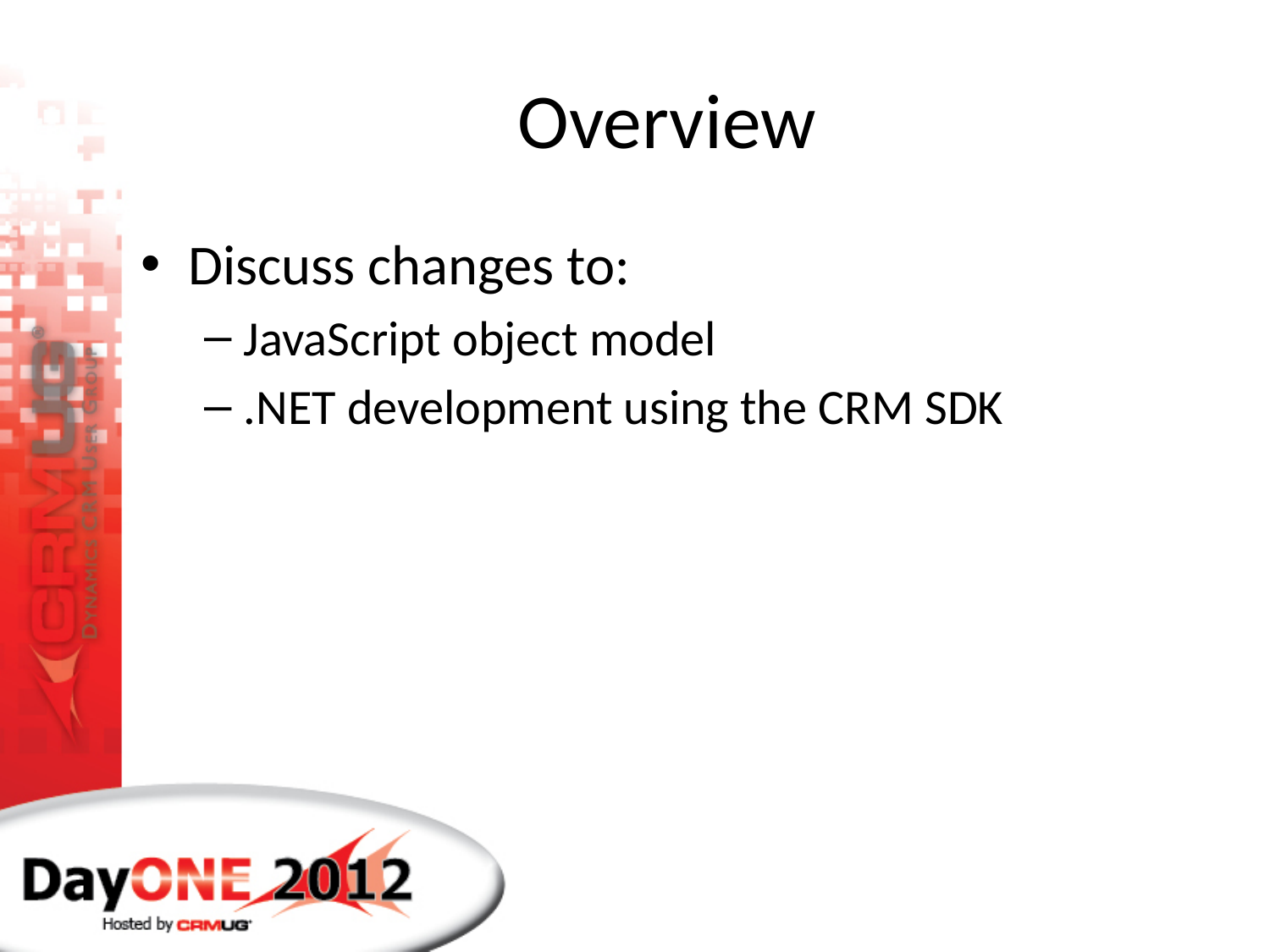

# Overview
Discuss changes to:
JavaScript object model
.NET development using the CRM SDK